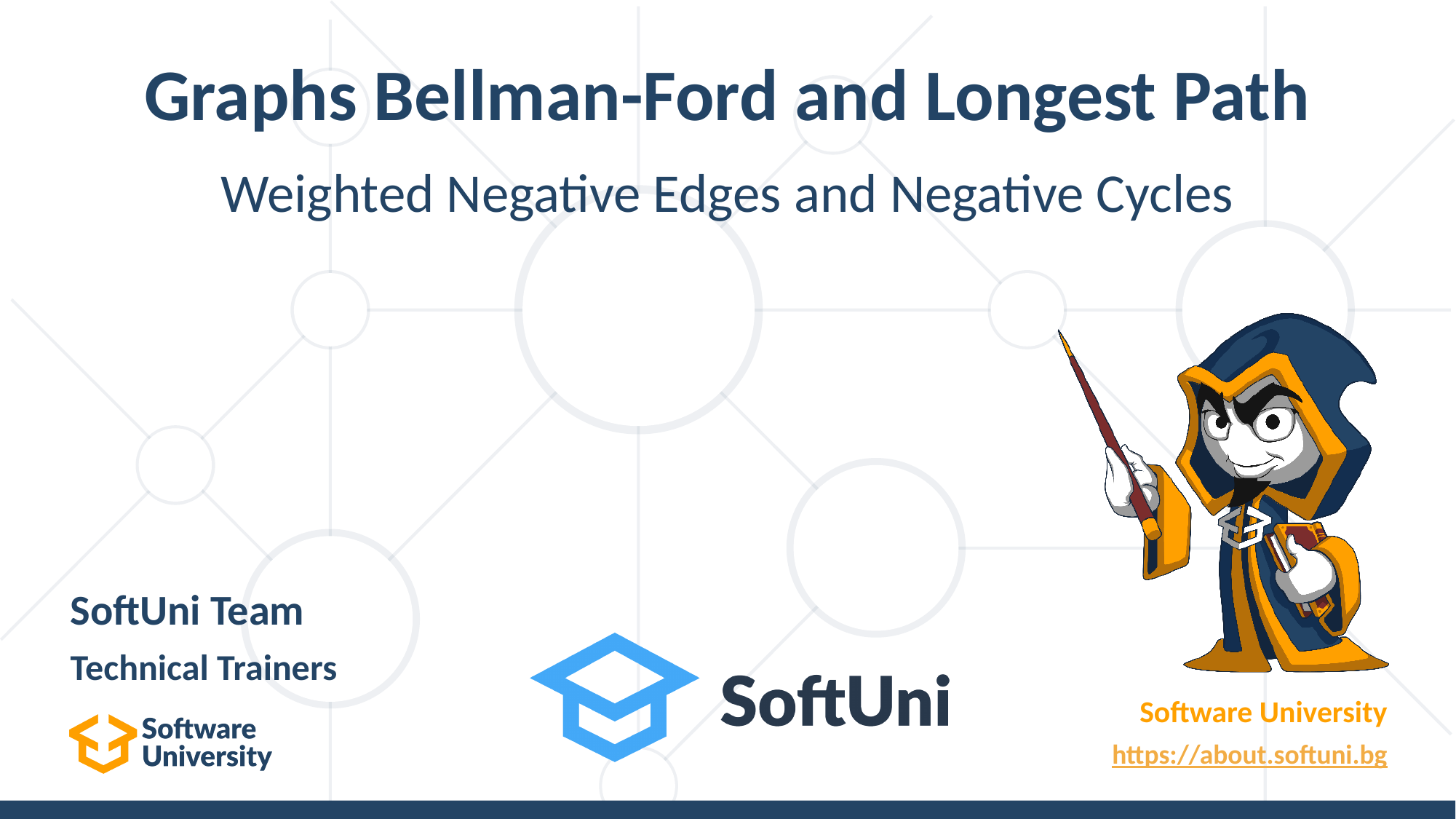

# Graphs Bellman-Ford and Longest Path
Weighted Negative Edges and Negative Cycles
SoftUni Team
Technical Trainers
Software University
https://about.softuni.bg